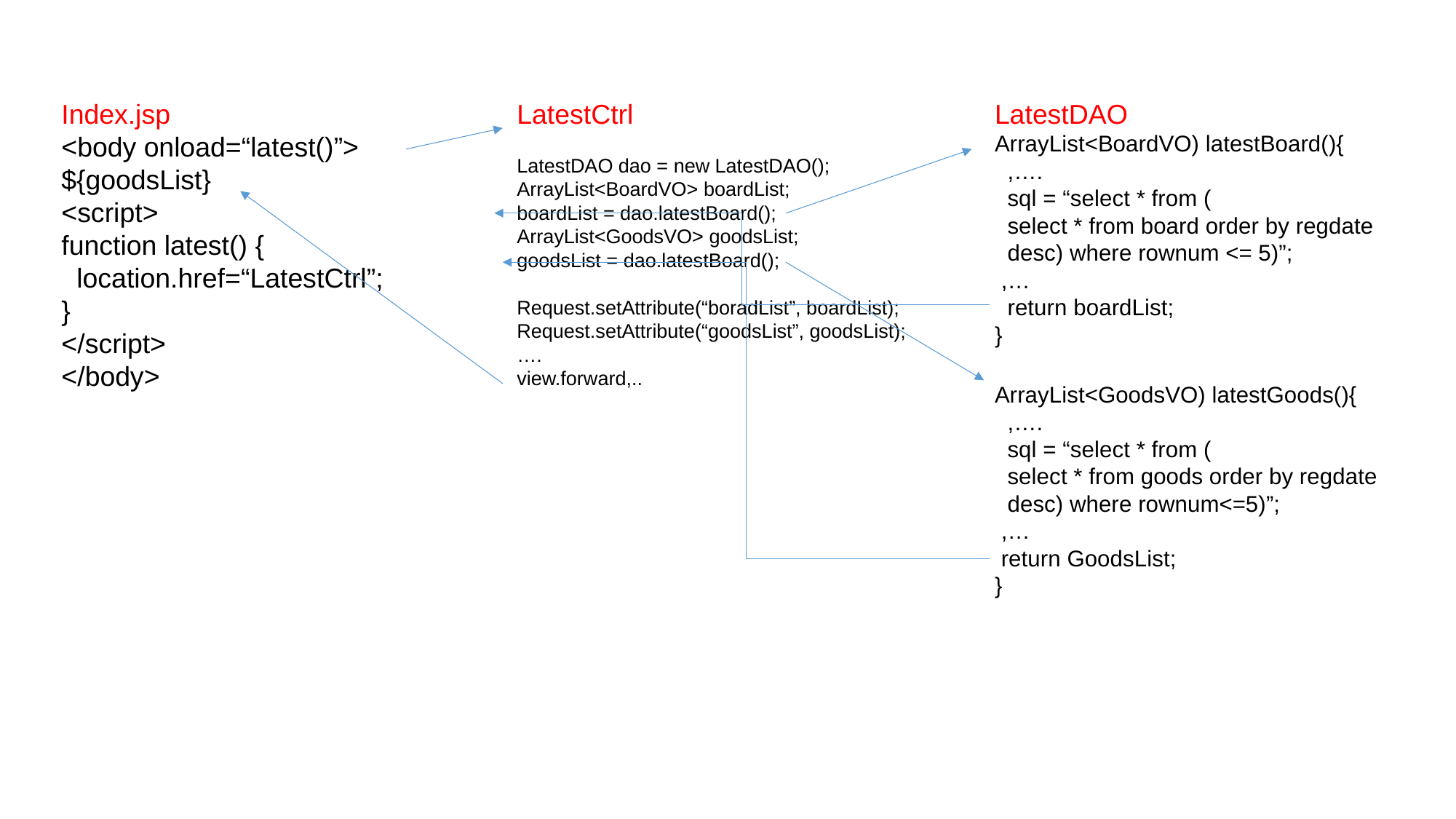

Index.jsp
<body onload=“latest()”>
${goodsList}
<script>
function latest() {
  location.href=“LatestCtrl”;
}
</script>
</body>

LatestCtrl

LatestDAO dao = new LatestDAO();
ArrayList<BoardVO> boardList;
boardList = dao.latestBoard();
ArrayList<GoodsVO> goodsList;
goodsList = dao.latestBoard();

Request.setAttribute(“boradList”, boardList);
Request.setAttribute(“goodsList”, goodsList);
….
view.forward,..
LatestDAO
ArrayList<BoardVO) latestBoard(){
  ,….
  sql = “select * from (
  select * from board order by regdate
  desc) where rownum <= 5)”;
 ,…
  return boardList;
}

ArrayList<GoodsVO) latestGoods(){
  ,….
  sql = “select * from (
  select * from goods order by regdate
  desc) where rownum<=5)”;
 ,…
 return GoodsList;
}